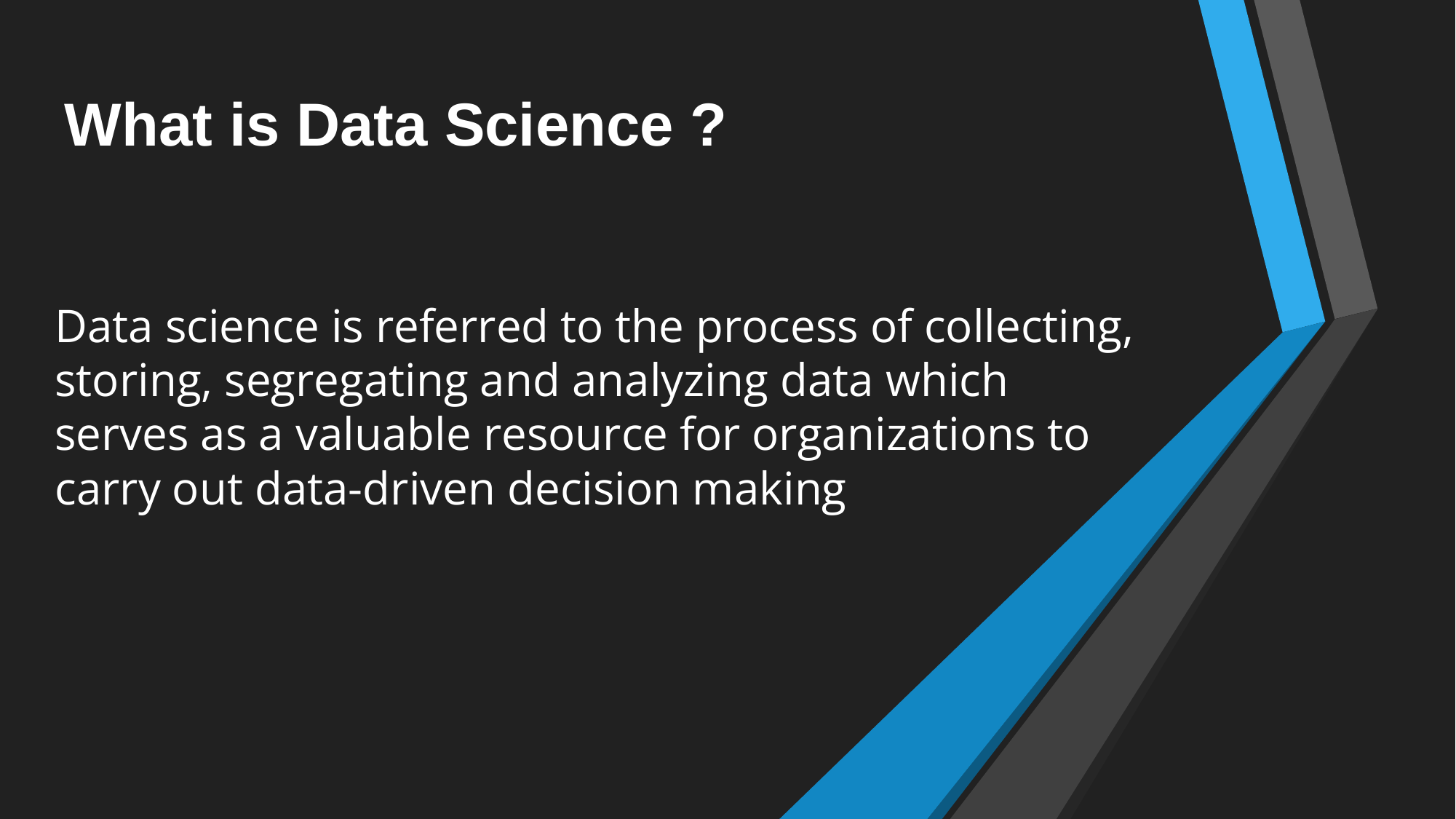

# What is Data Science ?
Data science is referred to the process of collecting, storing, segregating and analyzing data which serves as a valuable resource for organizations to carry out data-driven decision making